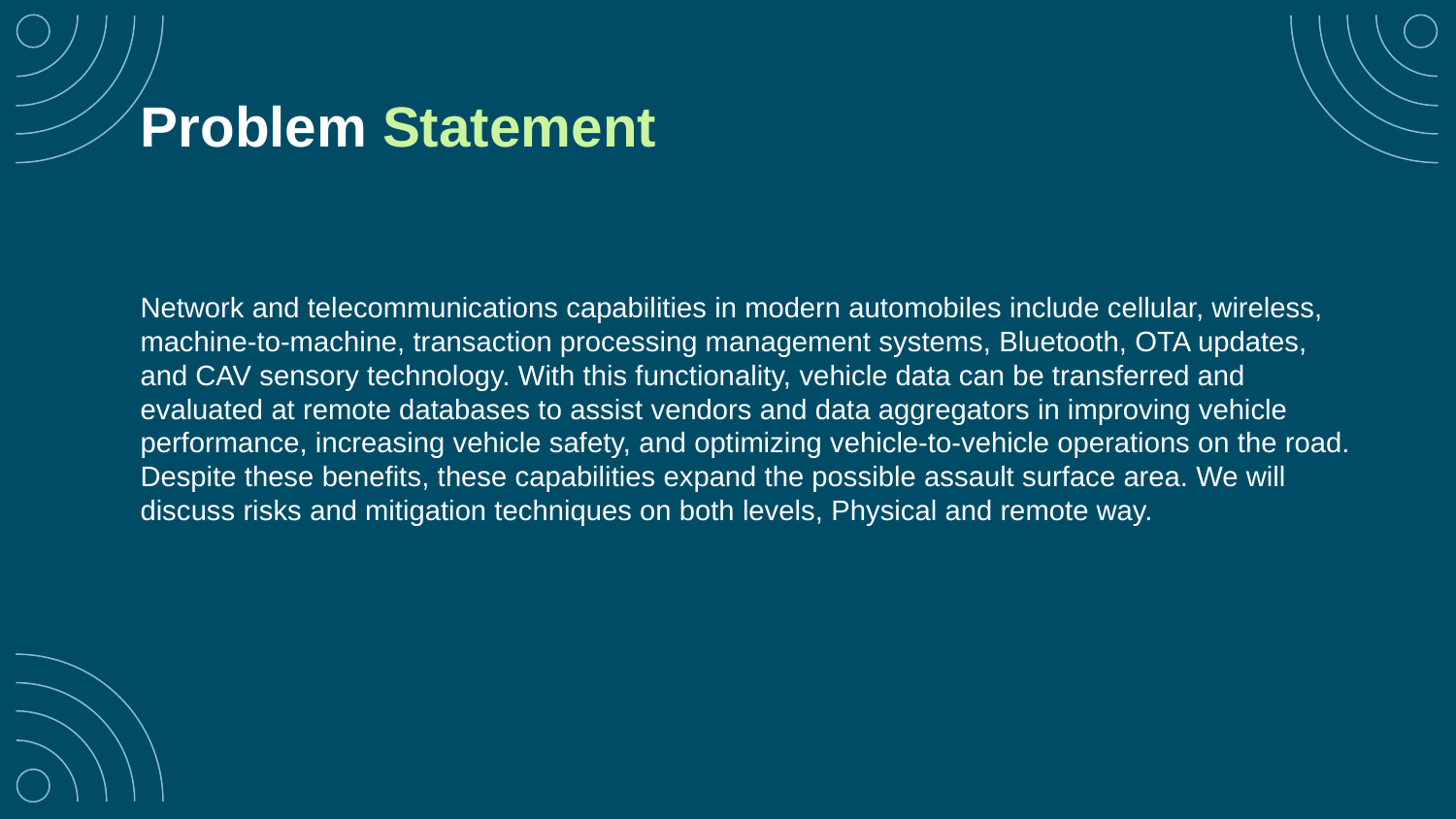

# Problem Statement
Network and telecommunications capabilities in modern automobiles include cellular, wireless, machine-to-machine, transaction processing management systems, Bluetooth, OTA updates, and CAV sensory technology. With this functionality, vehicle data can be transferred and evaluated at remote databases to assist vendors and data aggregators in improving vehicle performance, increasing vehicle safety, and optimizing vehicle-to-vehicle operations on the road. Despite these benefits, these capabilities expand the possible assault surface area. We will discuss risks and mitigation techniques on both levels, Physical and remote way.